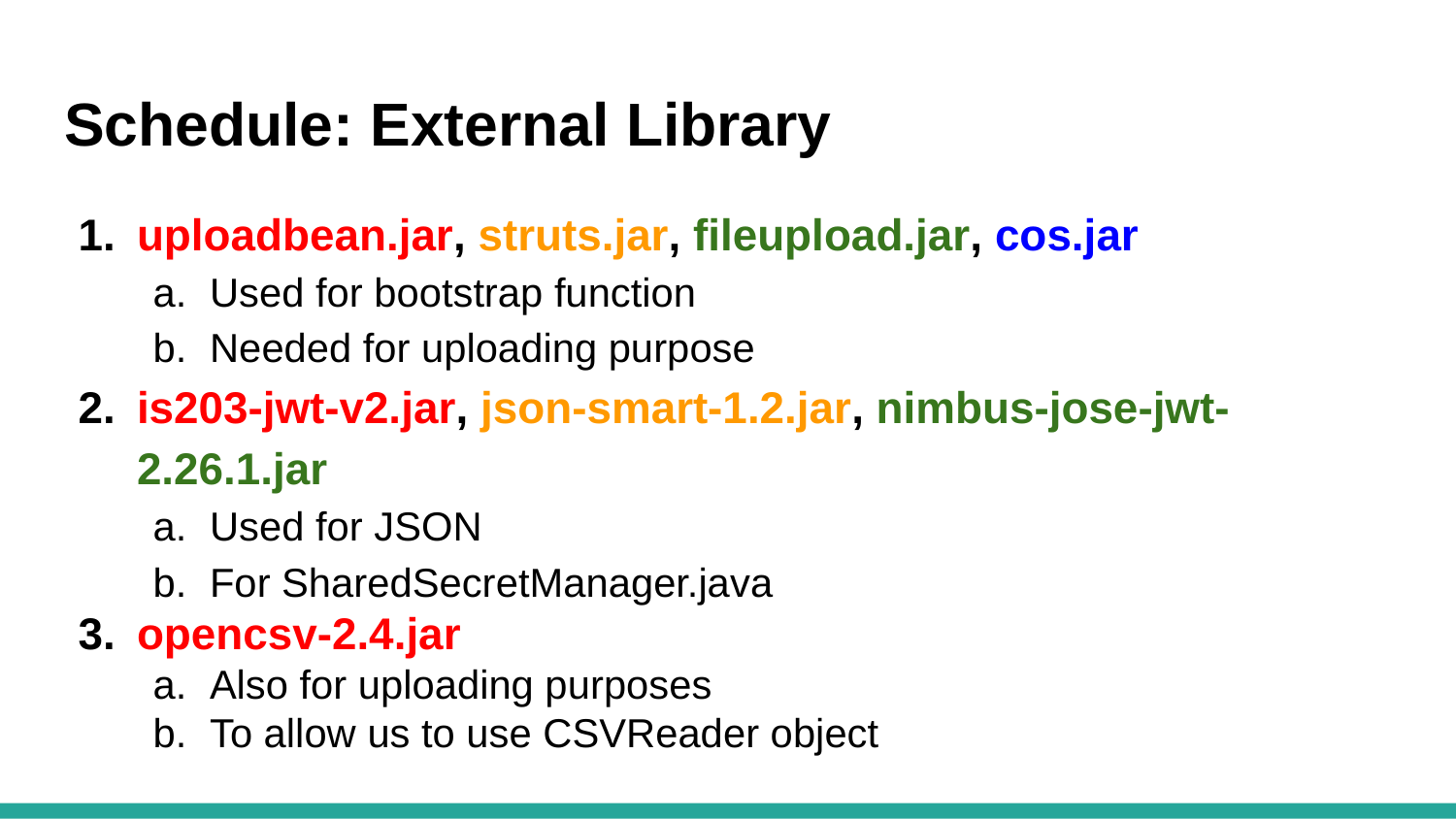

# Schedule: External Library
uploadbean.jar, struts.jar, fileupload.jar, cos.jar
Used for bootstrap function
Needed for uploading purpose
is203-jwt-v2.jar, json-smart-1.2.jar, nimbus-jose-jwt-2.26.1.jar
Used for JSON
For SharedSecretManager.java
opencsv-2.4.jar
Also for uploading purposes
To allow us to use CSVReader object